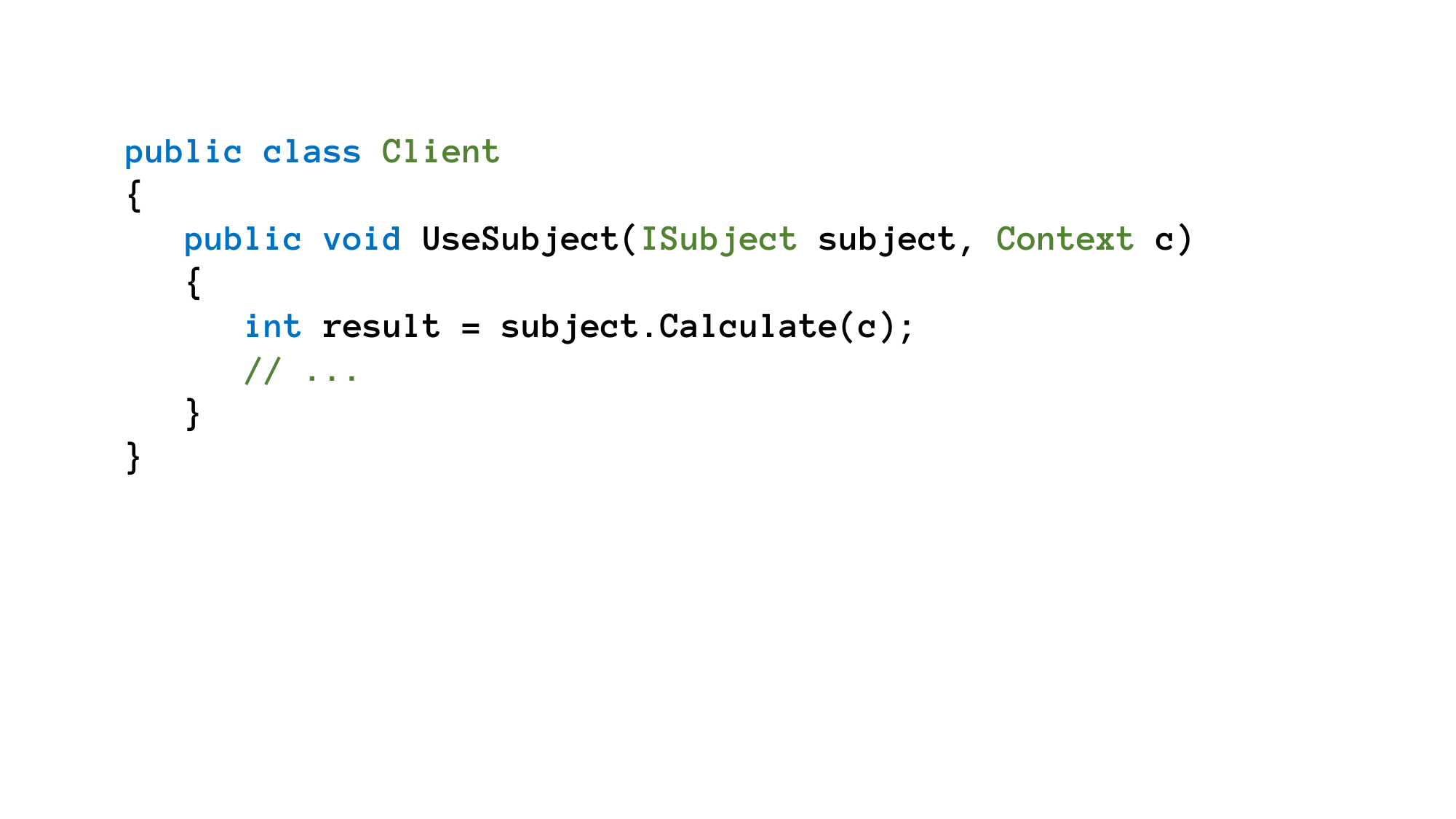

public class Client
{
   public void UseSubject(ISubject subject, Context c)
   {
      int result = subject.Calculate(c);
      // ...
   }
}